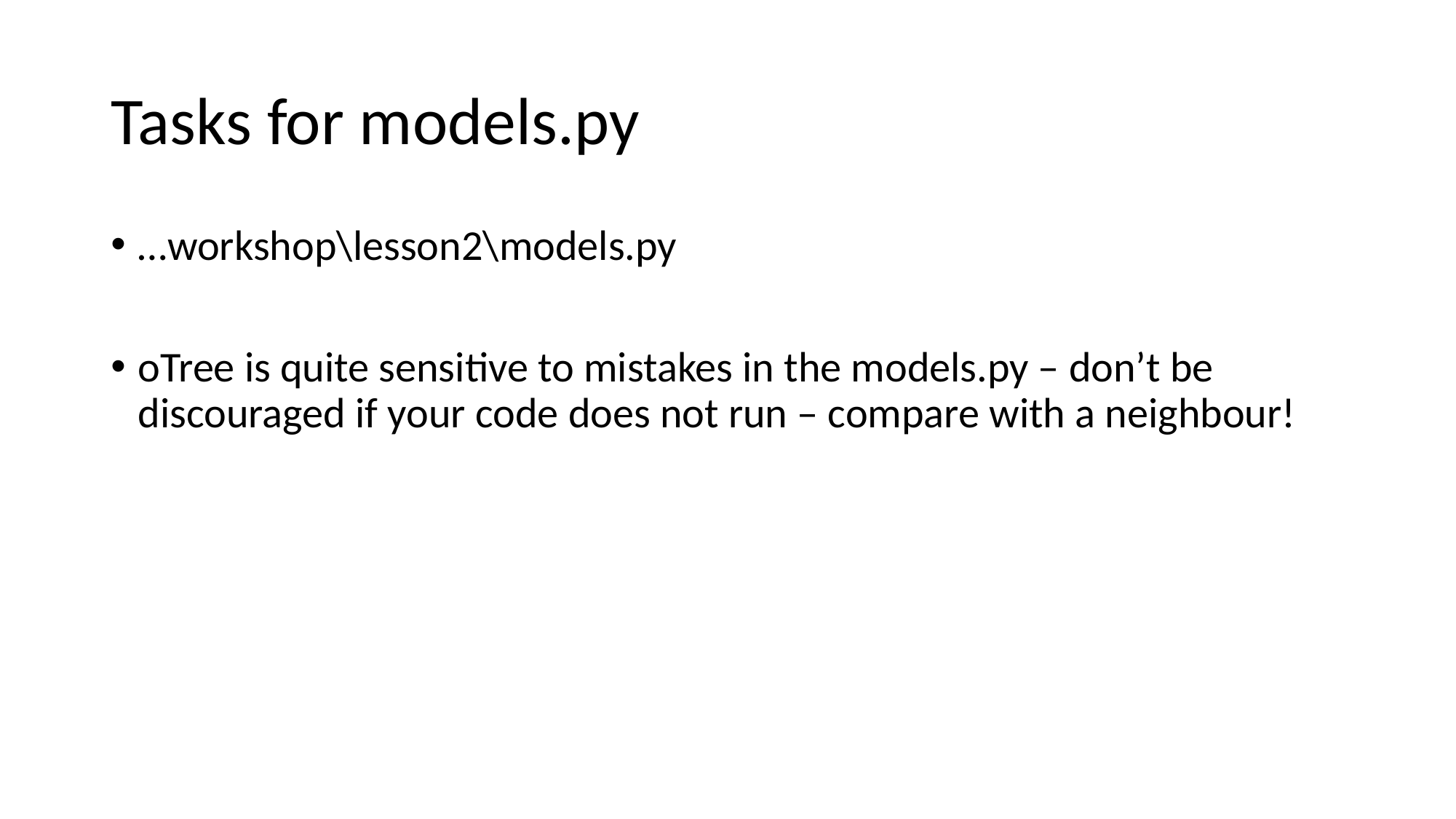

# Tasks for models.py
…workshop\lesson2\models.py

oTree is quite sensitive to mistakes in the models.py – don’t be discouraged if your code does not run – compare with a neighbour!